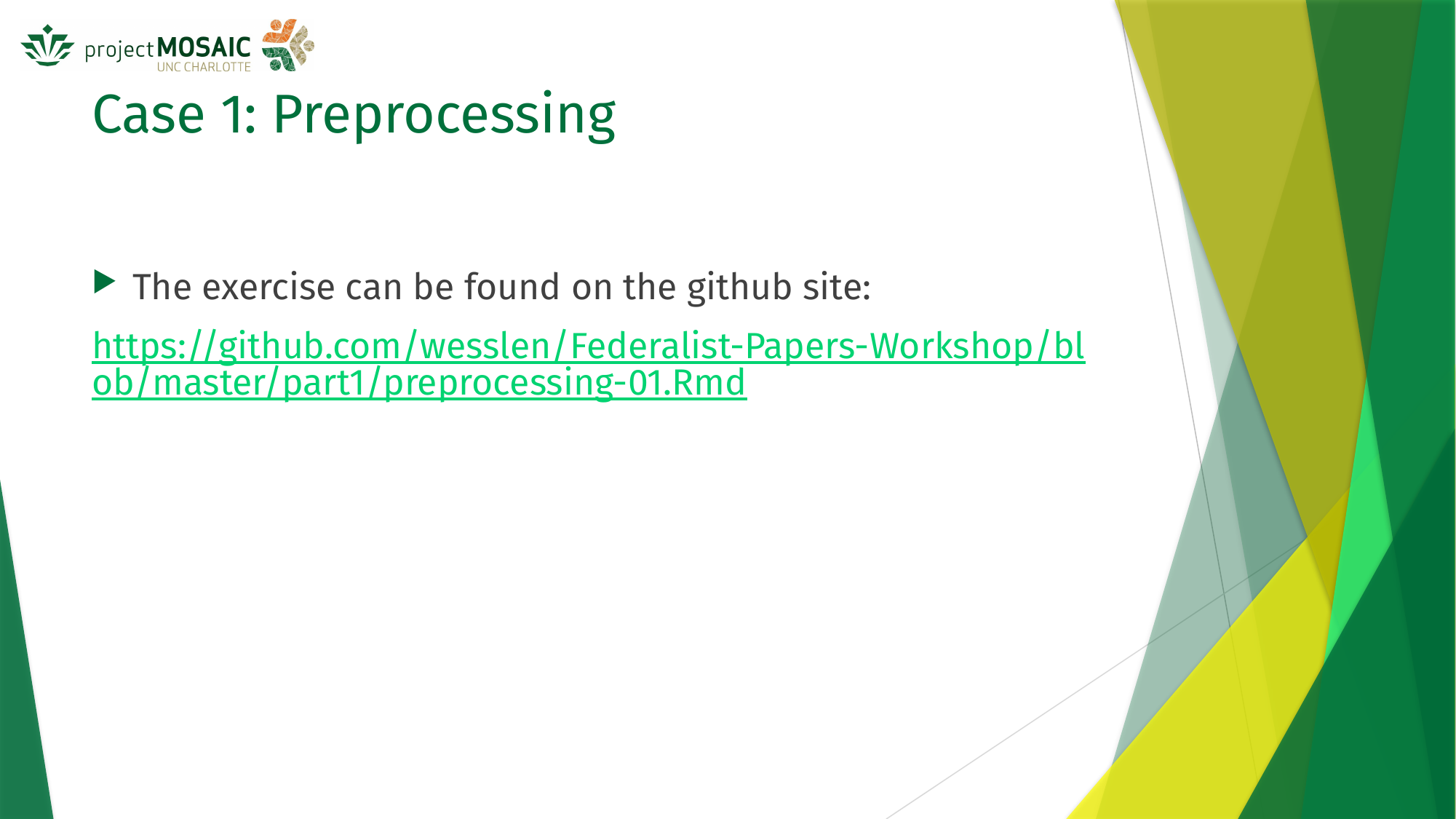

# Case 1: Preprocessing
The exercise can be found on the github site:
https://github.com/wesslen/Federalist-Papers-Workshop/blob/master/part1/preprocessing-01.Rmd